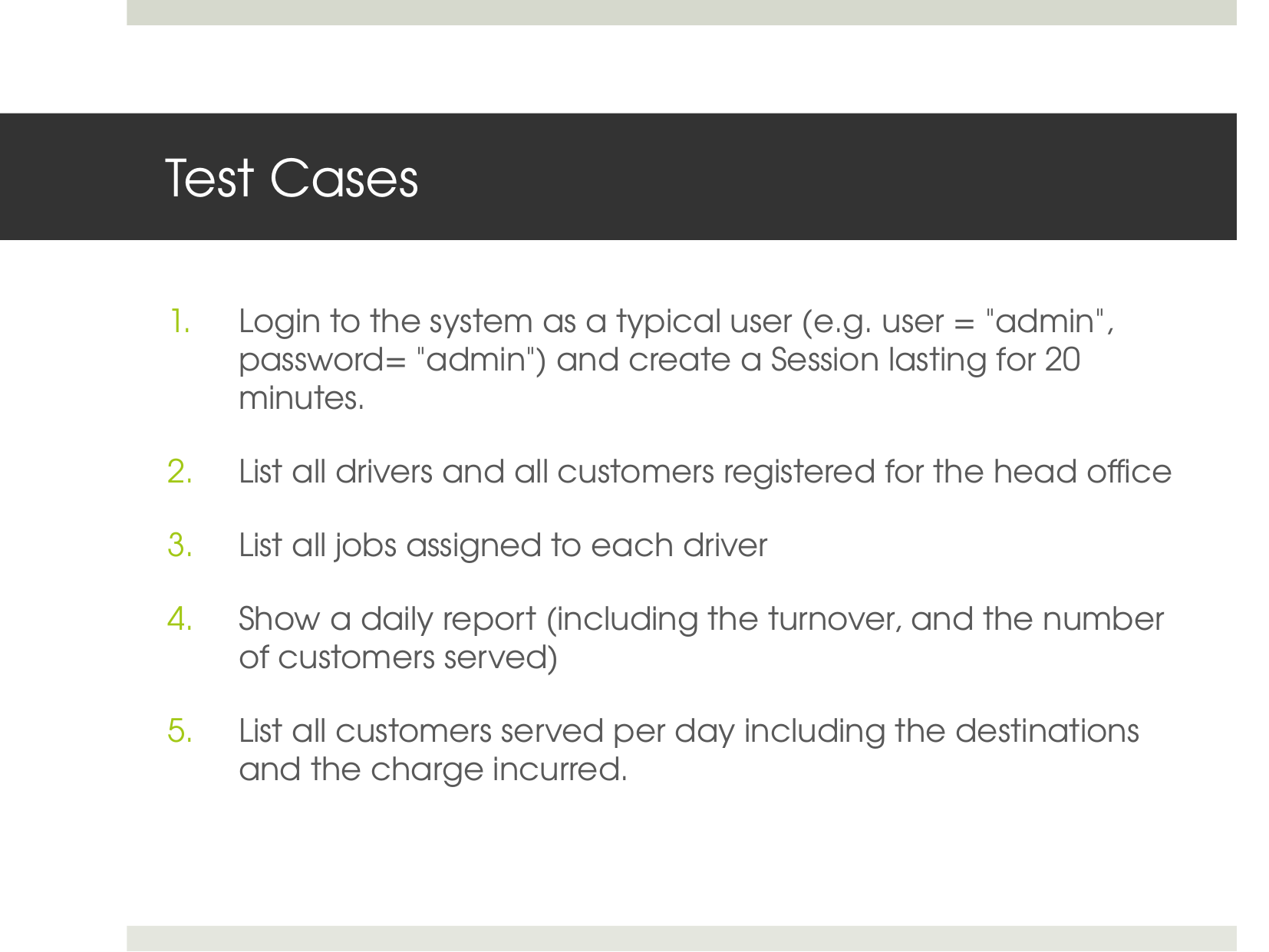

# Test Cases
Login to the system as a typical user (e.g. user = "admin", password= "admin") and create a Session lasting for 20 minutes.
List all drivers and all customers registered for the head office
List all jobs assigned to each driver
Show a daily report (including the turnover, and the number of customers served)
List all customers served per day including the destinations and the charge incurred.